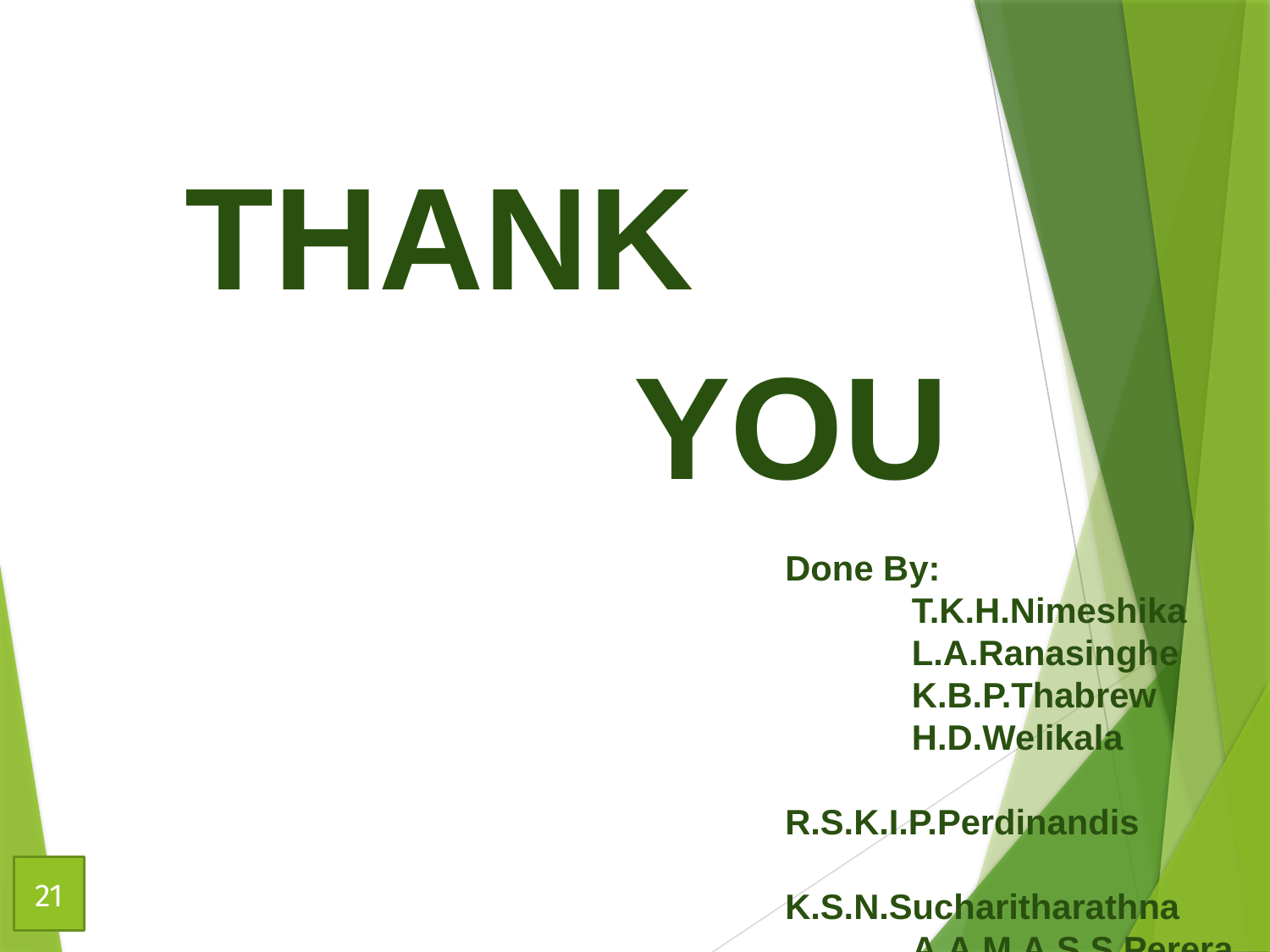

THANK
             YOU
Done By:
             T.K.H.Nimeshika
             L.A.Ranasinghe
             K.B.P.Thabrew
             H.D.Welikala
             R.S.K.I.P.Perdinandis
             K.S.N.Sucharitharathna
             A.A.M.A.S.S.Perera
              R.C.P.Dissanayaka
21